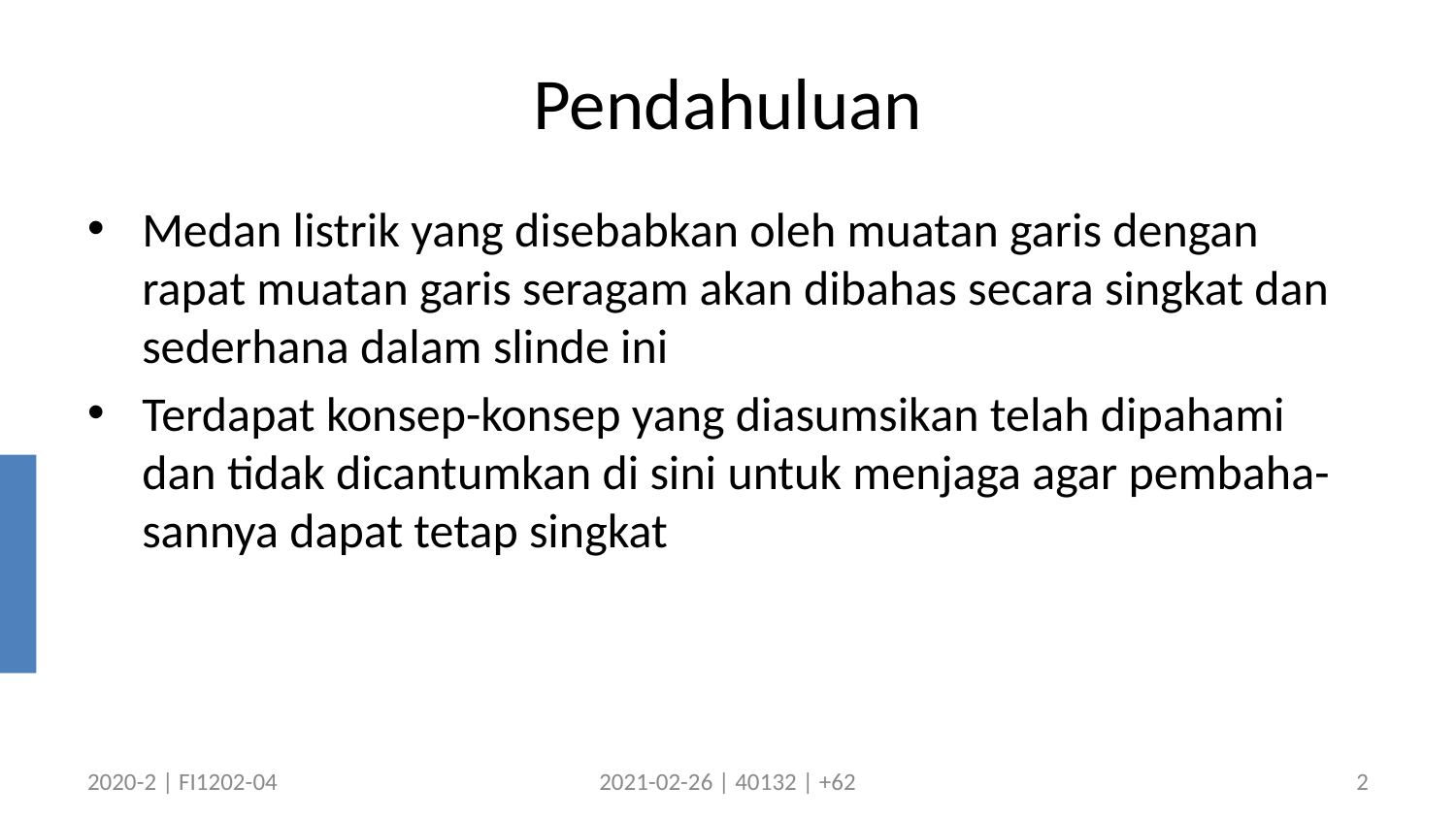

# Pendahuluan
Medan listrik yang disebabkan oleh muatan garis dengan rapat muatan garis seragam akan dibahas secara singkat dan sederhana dalam slinde ini
Terdapat konsep-konsep yang diasumsikan telah dipahami dan tidak dicantumkan di sini untuk menjaga agar pembaha-sannya dapat tetap singkat
2020-2 | FI1202-04
2021-02-26 | 40132 | +62
2